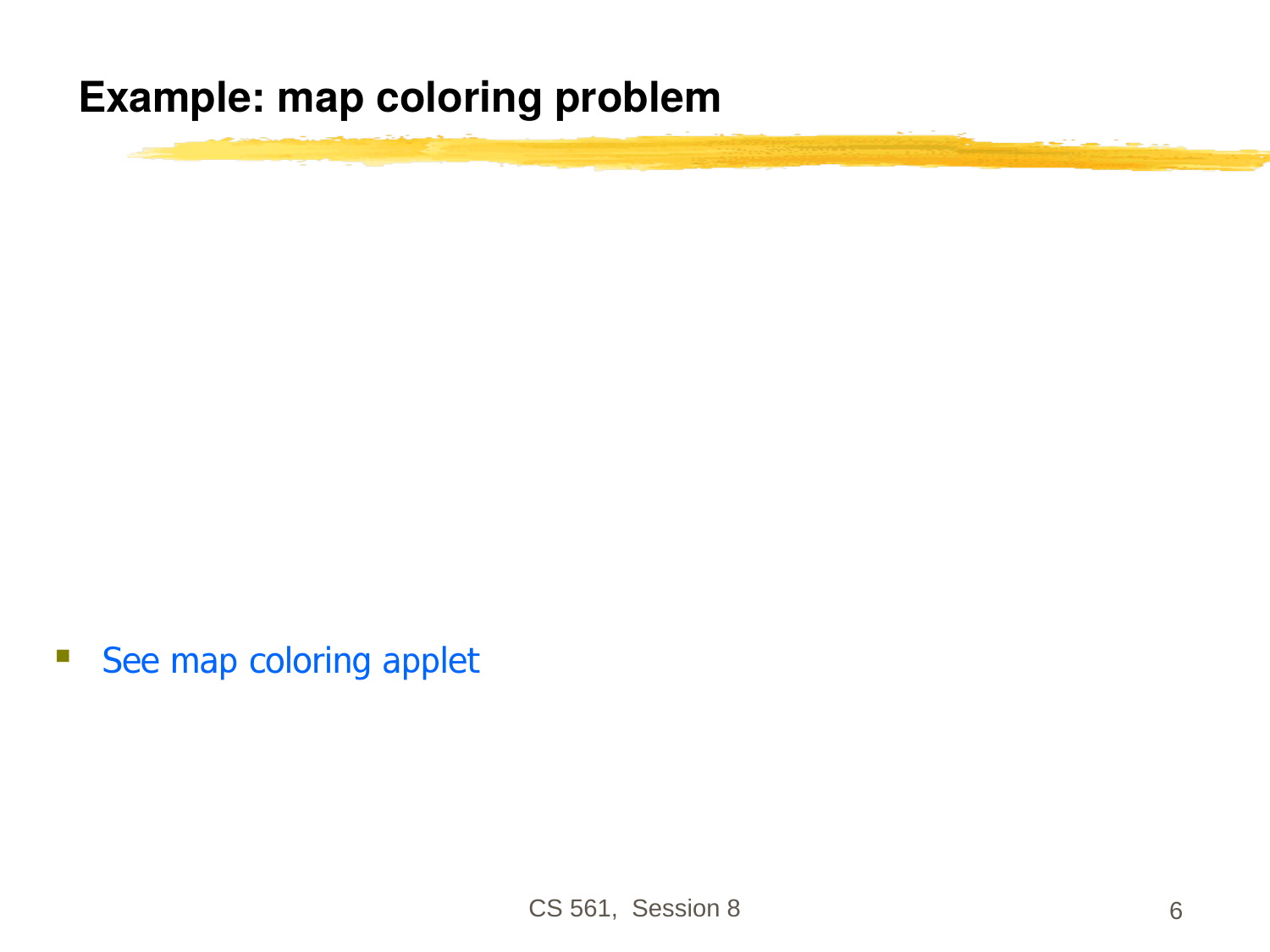

# Example: map coloring problem
See map coloring applet
CS 561,  Session 8
6